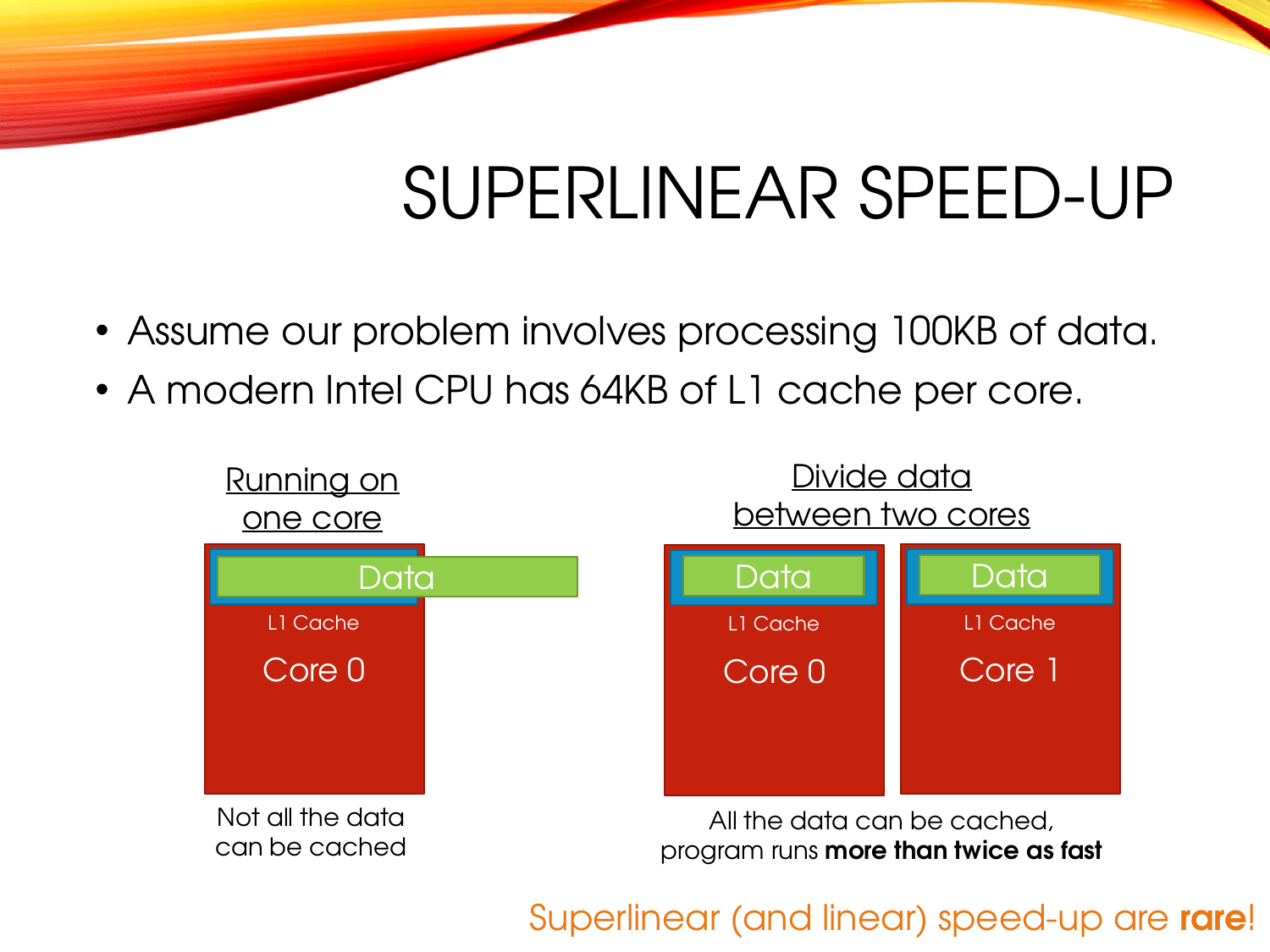

# superlinear speed-up
Assume our problem involves processing 100KB of data.
A modern Intel CPU has 64KB of L1 cache per core.
Divide data between two cores
Core 1
Core 0

Data
Data
L1 Cache
L1 Cache
All the data can be cached, program runs more than twice as fast
Running on one core
Core 0

Data
L1 Cache
Not all the data can be cached
Superlinear (and linear) speed-up are rare!